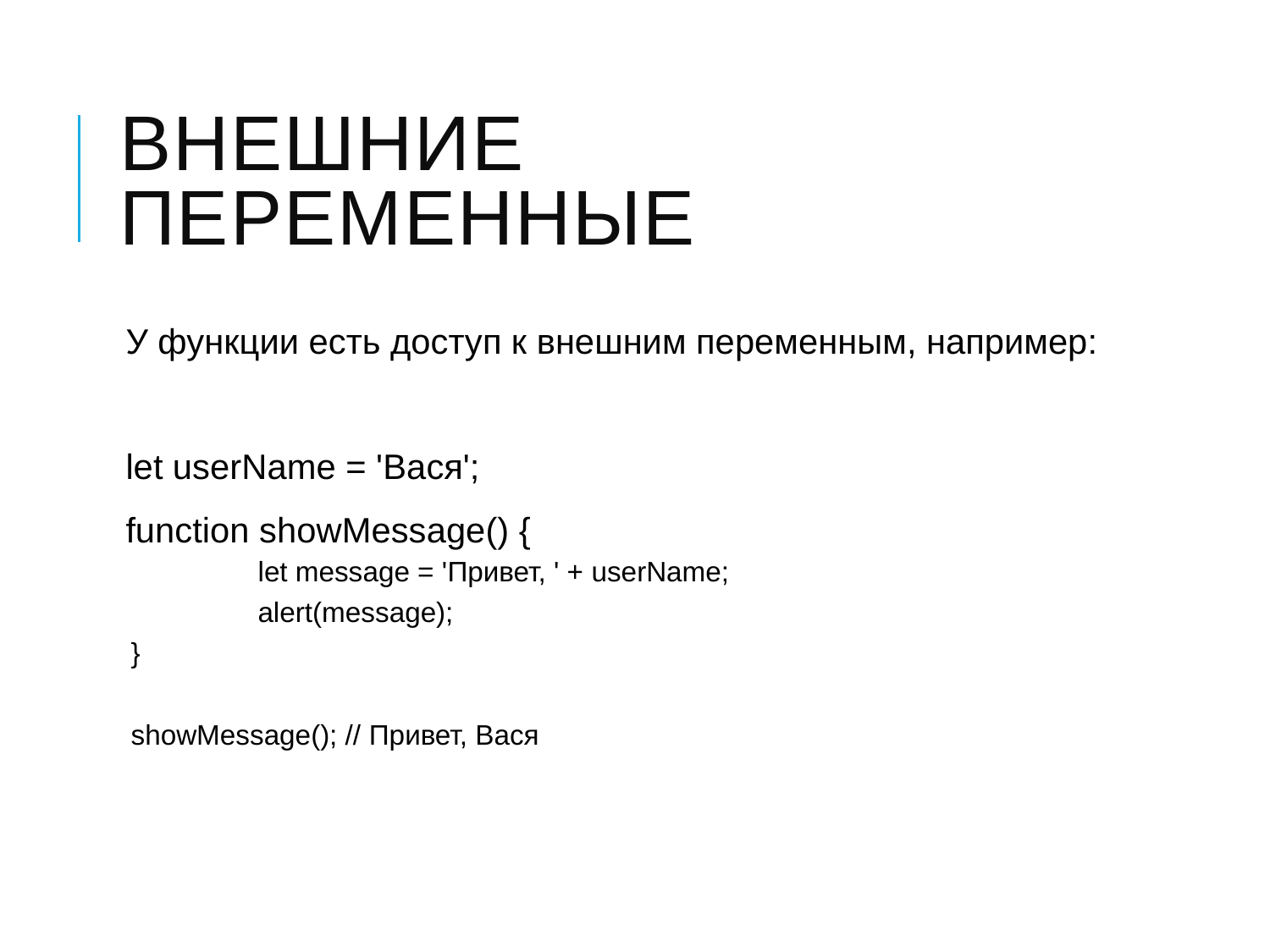

# Внешние переменные
У функции есть доступ к внешним переменным, например:

let userName = 'Вася';
function showMessage() {
	let message = 'Привет, ' + userName;
	alert(message);
}

showMessage(); // Привет, Вася